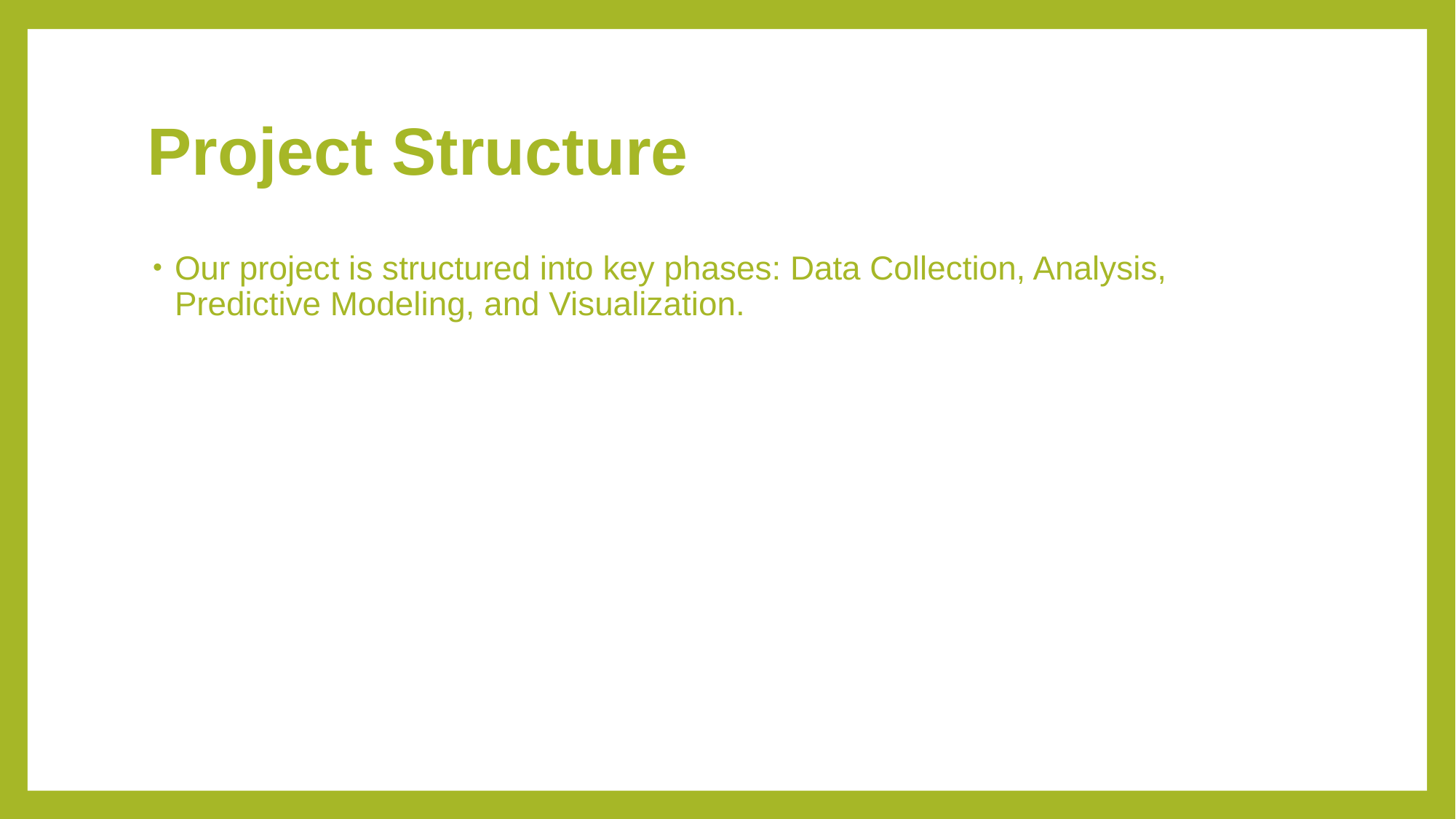

# Project Structure
Our project is structured into key phases: Data Collection, Analysis, Predictive Modeling, and Visualization.